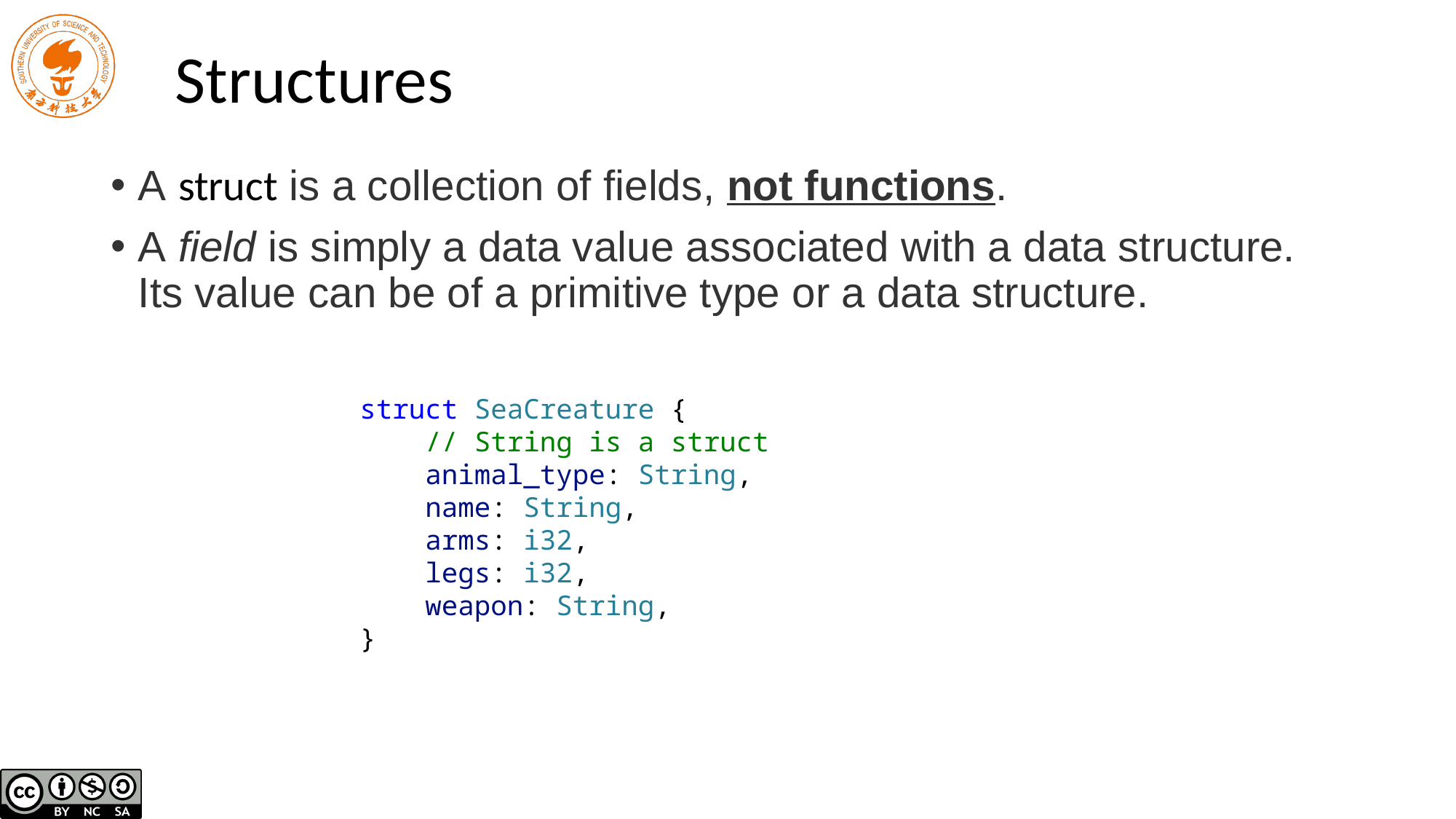

# Structures
A struct is a collection of fields, not functions.
A field is simply a data value associated with a data structure. Its value can be of a primitive type or a data structure.
struct SeaCreature {
    // String is a struct
    animal_type: String,
    name: String,
    arms: i32,
    legs: i32,
    weapon: String,
}